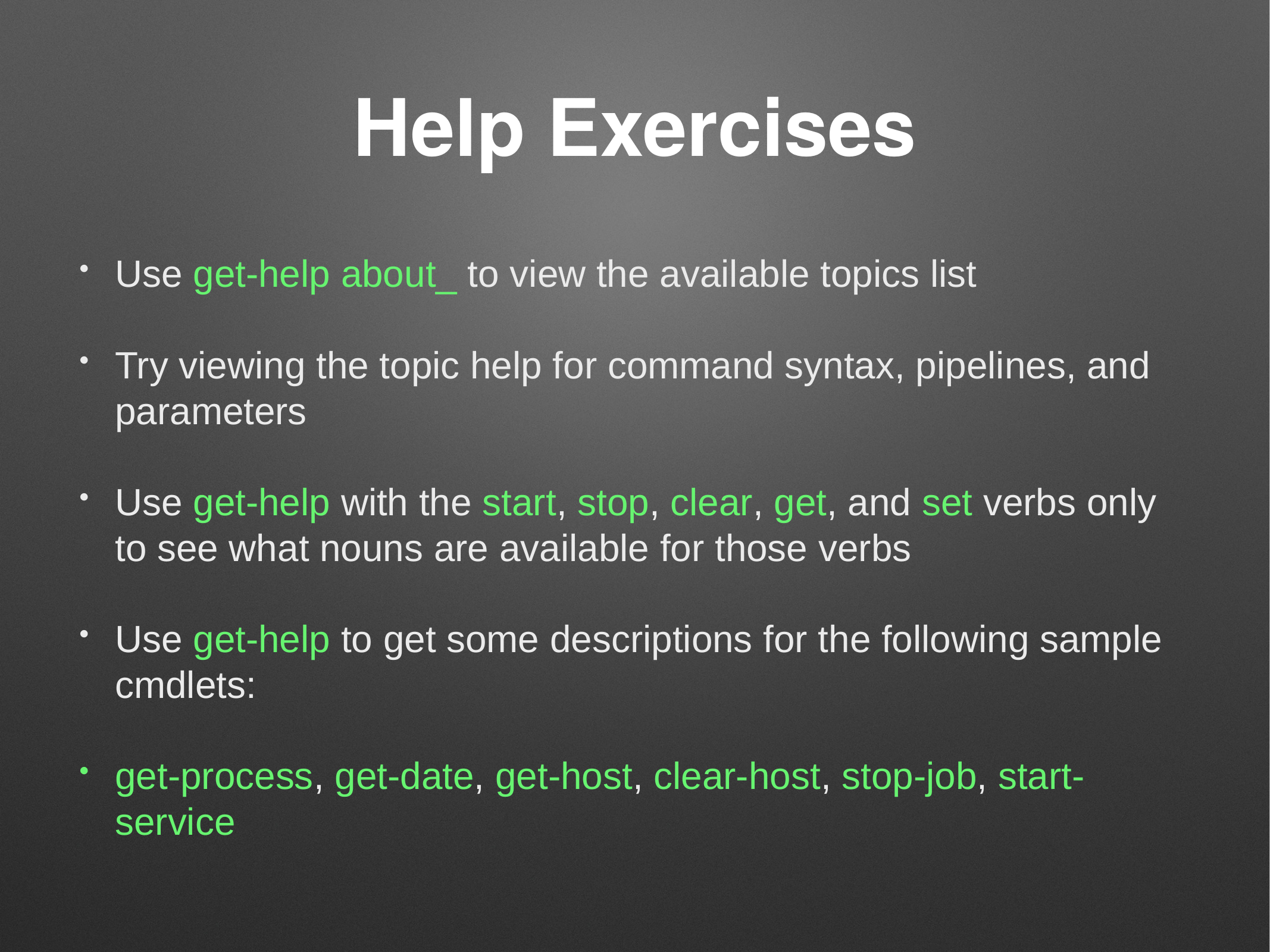

# Help Exercises
Use get-help about_ to view the available topics list
Try viewing the topic help for command syntax, pipelines, and parameters
Use get-help with the start, stop, clear, get, and set verbs only to see what nouns are available for those verbs
Use get-help to get some descriptions for the following sample cmdlets:
get-process, get-date, get-host, clear-host, stop-job, start-service